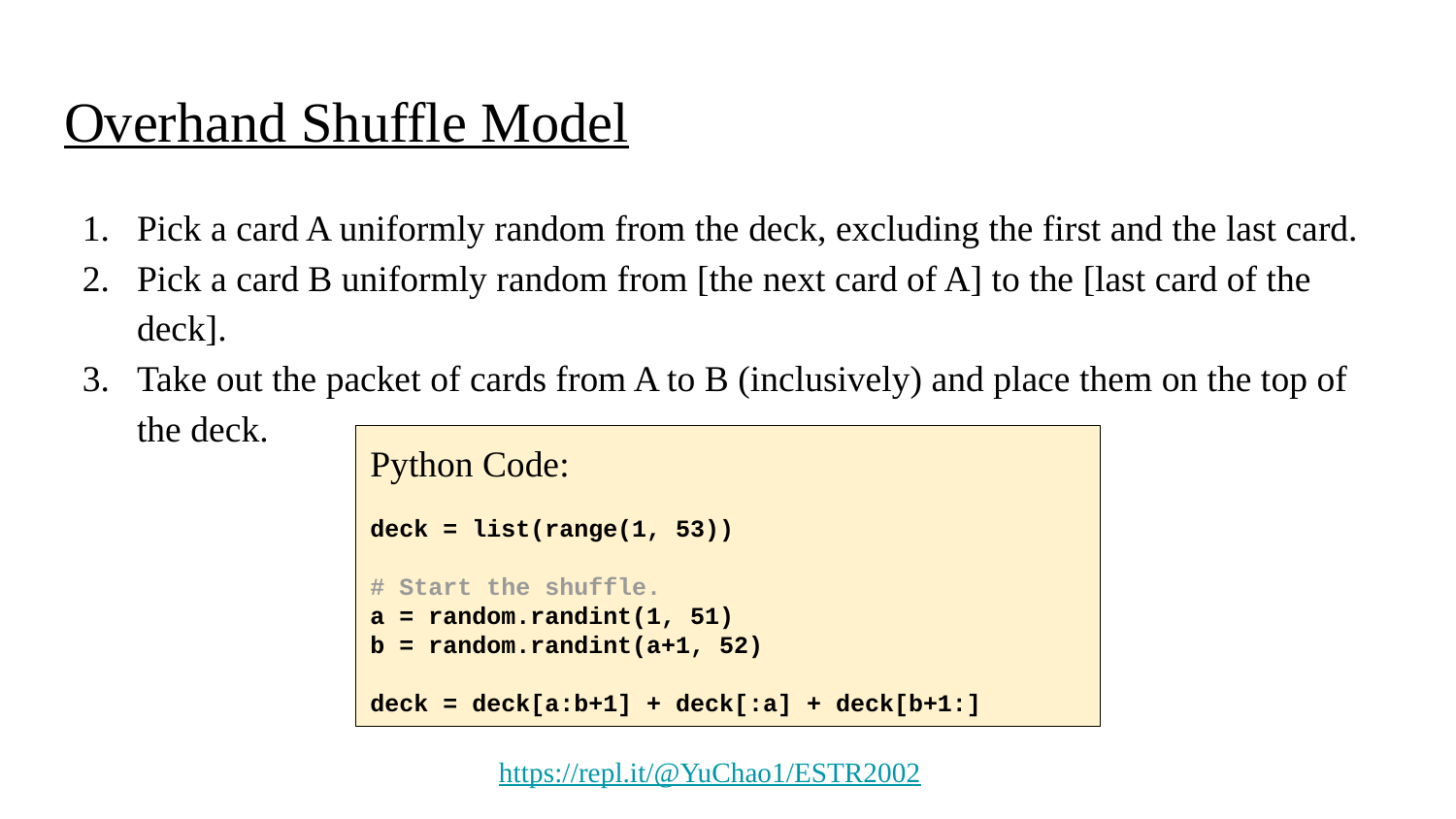

# Overhand Shuffle Model
Pick a card A uniformly random from the deck, excluding the first and the last card.
Pick a card B uniformly random from [the next card of A] to the [last card of the deck].
Take out the packet of cards from A to B (inclusively) and place them on the top of the deck.

Python Code:

deck = list(range(1, 53))

# Start the shuffle.
a = random.randint(1, 51)
b = random.randint(a+1, 52)

deck = deck[a:b+1] + deck[:a] + deck[b+1:]
https://repl.it/@YuChao1/ESTR2002